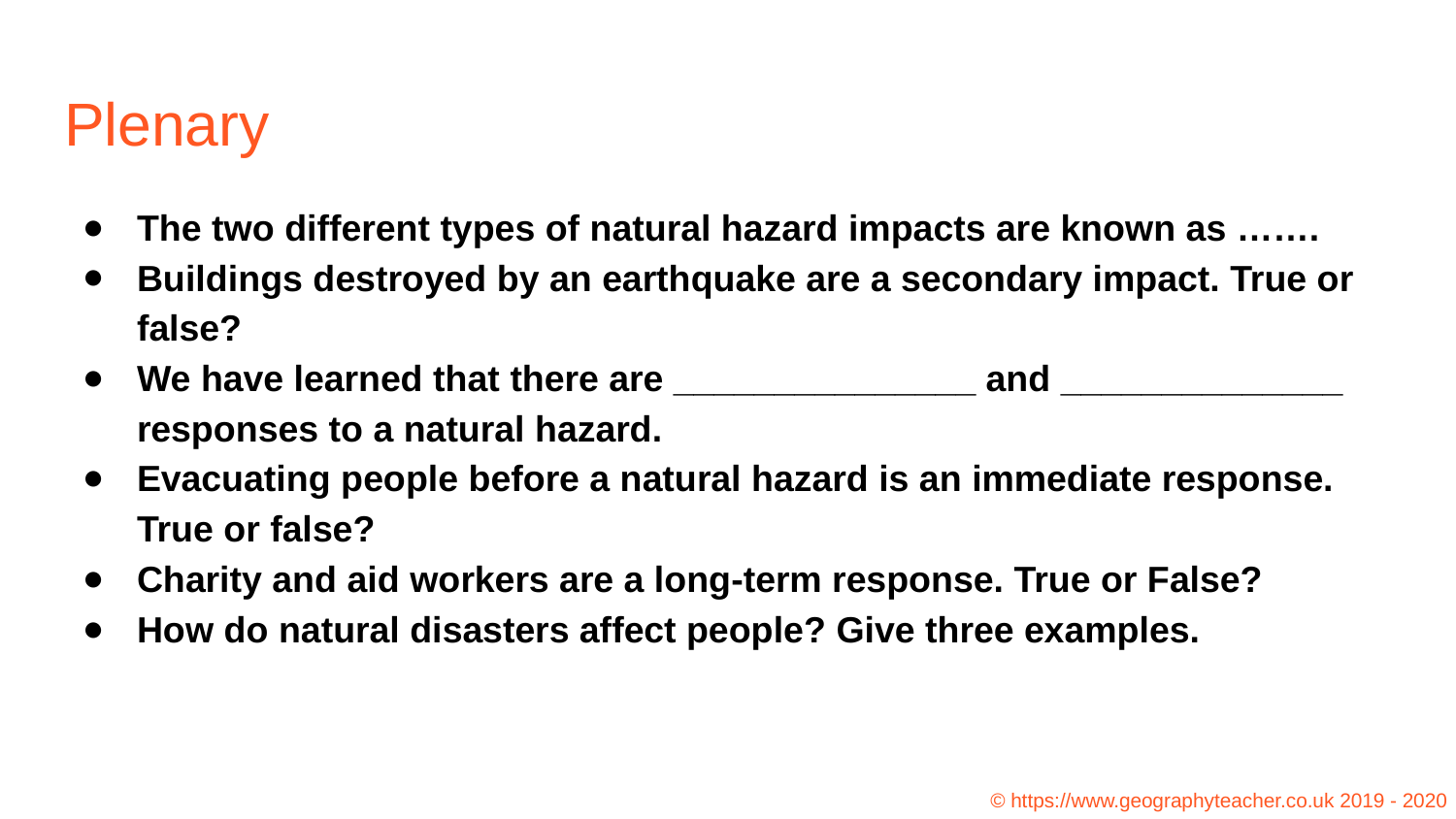

# Plenary
The two different types of natural hazard impacts are known as …….
Buildings destroyed by an earthquake are a secondary impact. True or false?
We have learned that there are _______________ and ______________ responses to a natural hazard.
Evacuating people before a natural hazard is an immediate response. True or false?
Charity and aid workers are a long-term response. True or False?
How do natural disasters affect people? Give three examples.